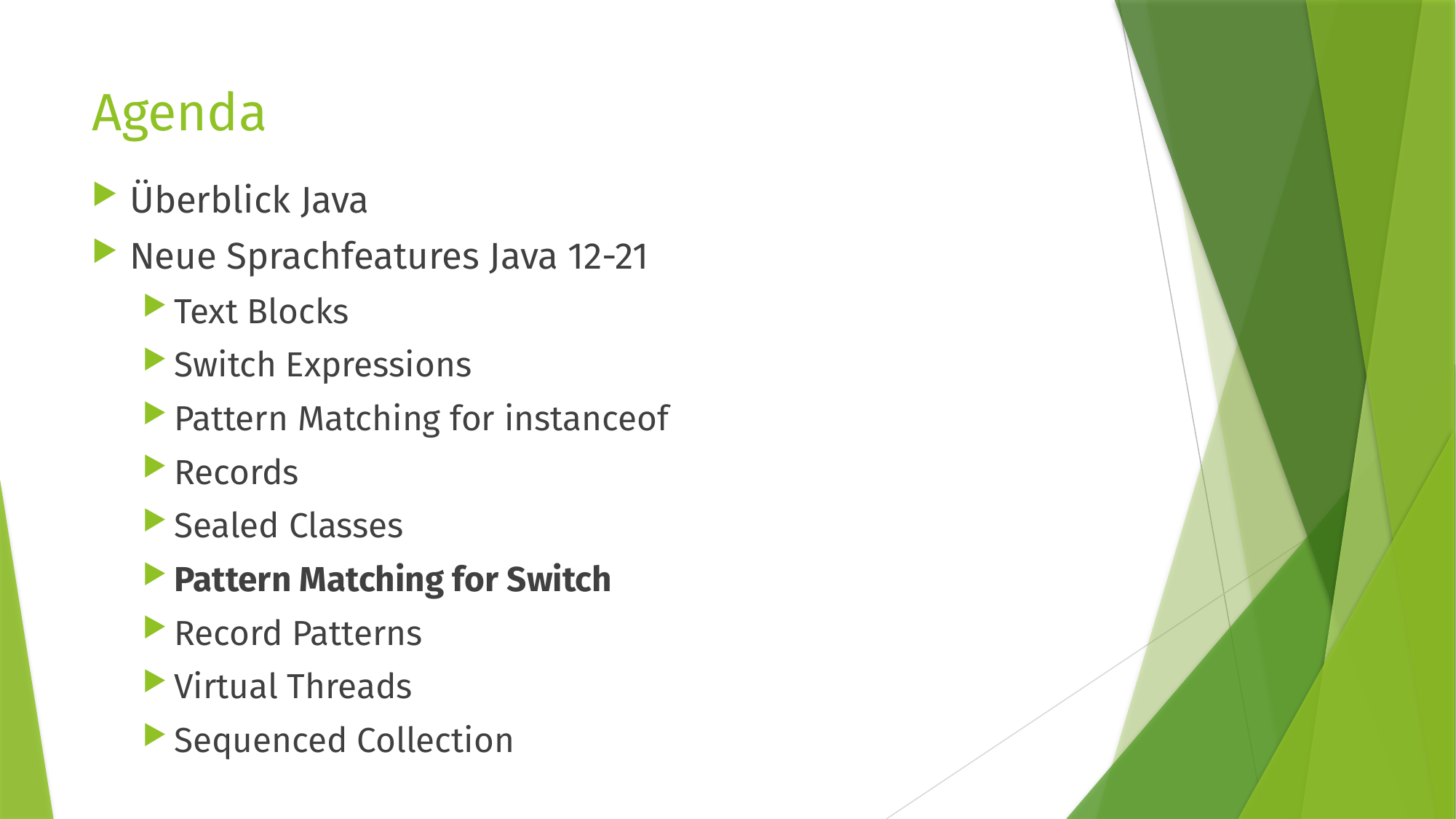

# Agenda
Überblick Java
Neue Sprachfeatures Java 12-21
Text Blocks
Switch Expressions
Pattern Matching for instanceof
Records
Sealed Classes
Pattern Matching for Switch
Record Patterns
Virtual Threads
Sequenced Collection